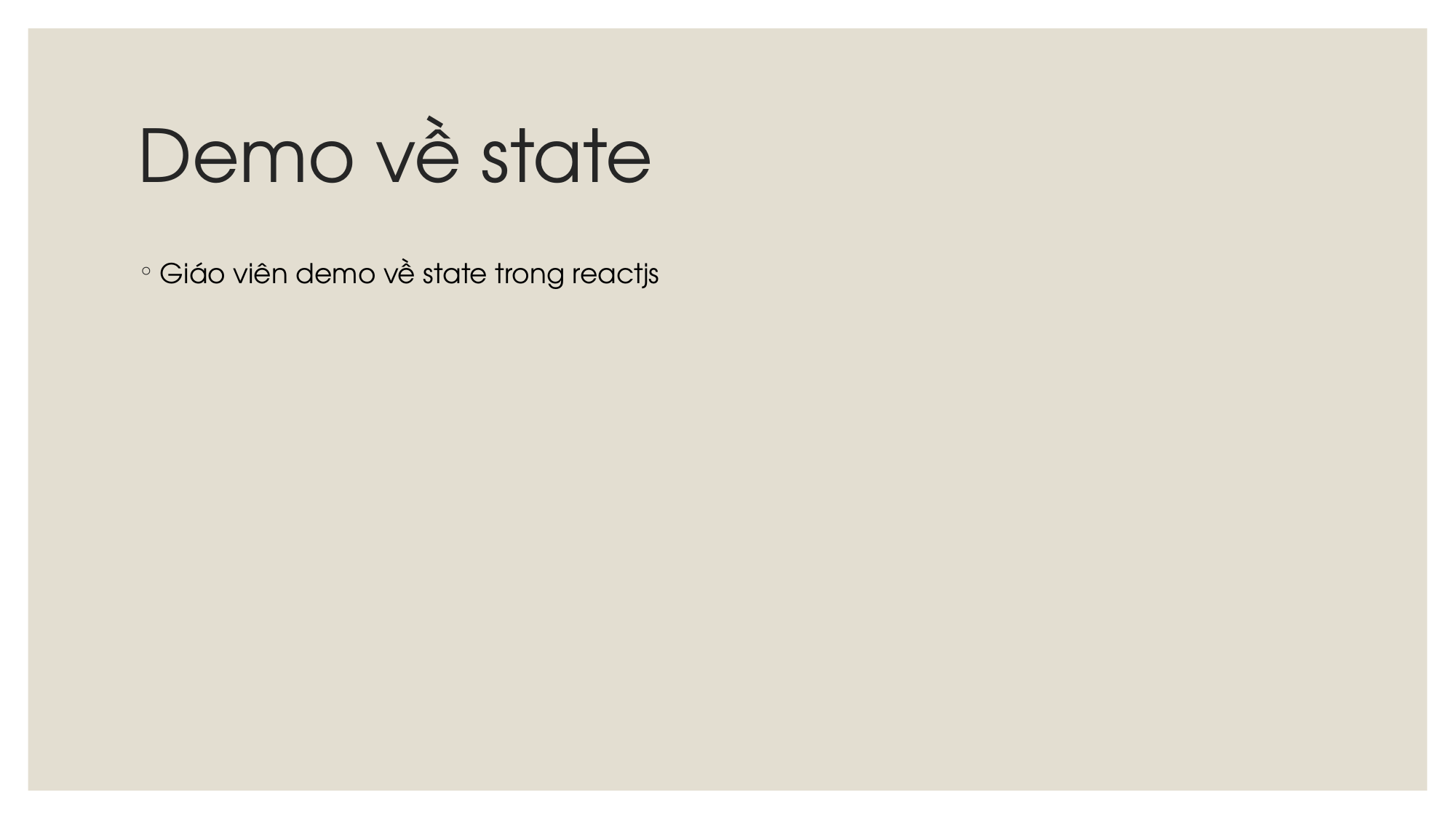

# Demo về state
Giáo viên demo về state trong reactjs